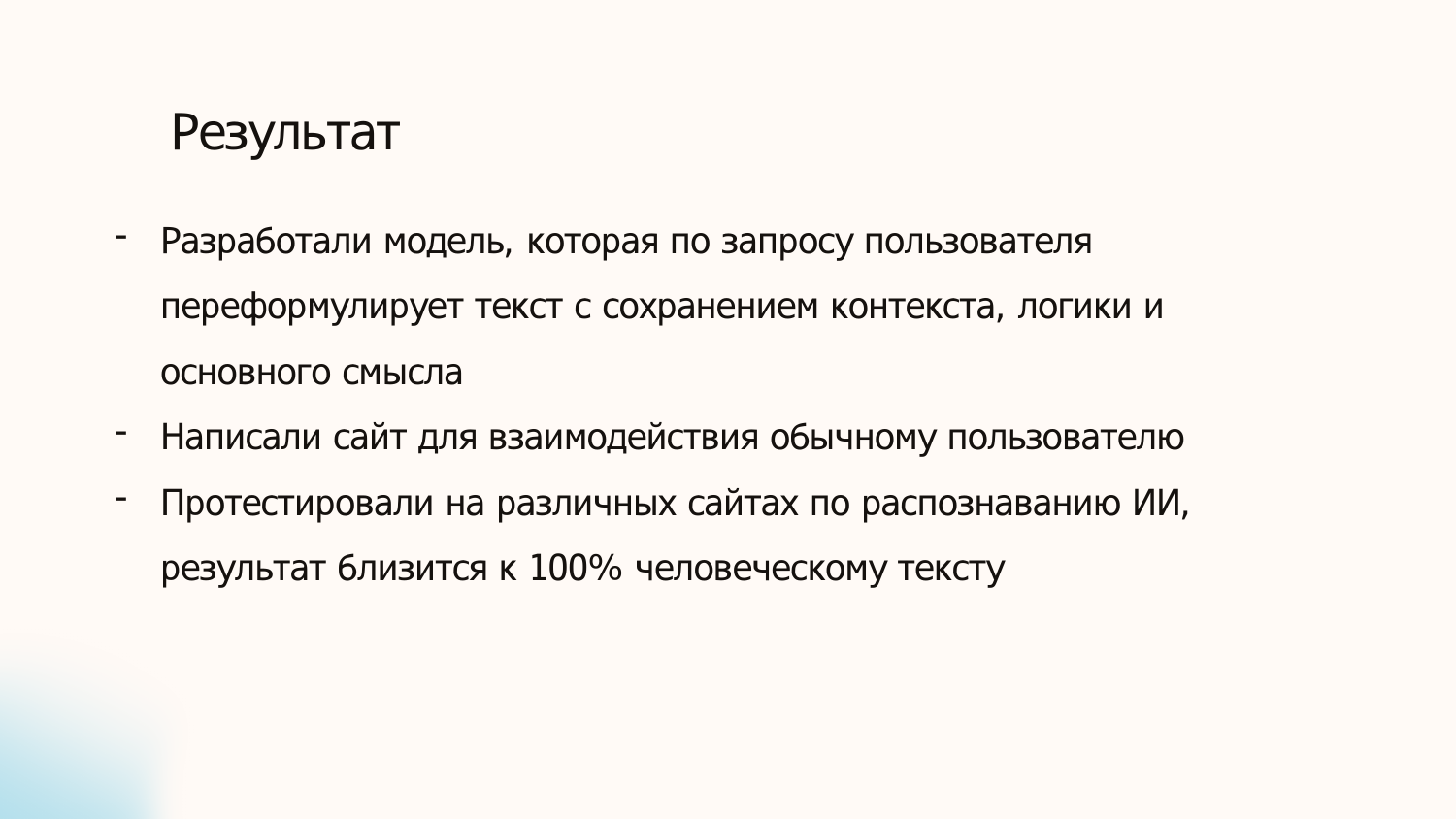

Результат

Разработали модель, которая по запросу пользователя переформулирует текст с сохранением контекста, логики и основного смысла
Написали сайт для взаимодействия обычному пользователю
Протестировали на различных сайтах по распознаванию ИИ, результат близится к 100% человеческому тексту